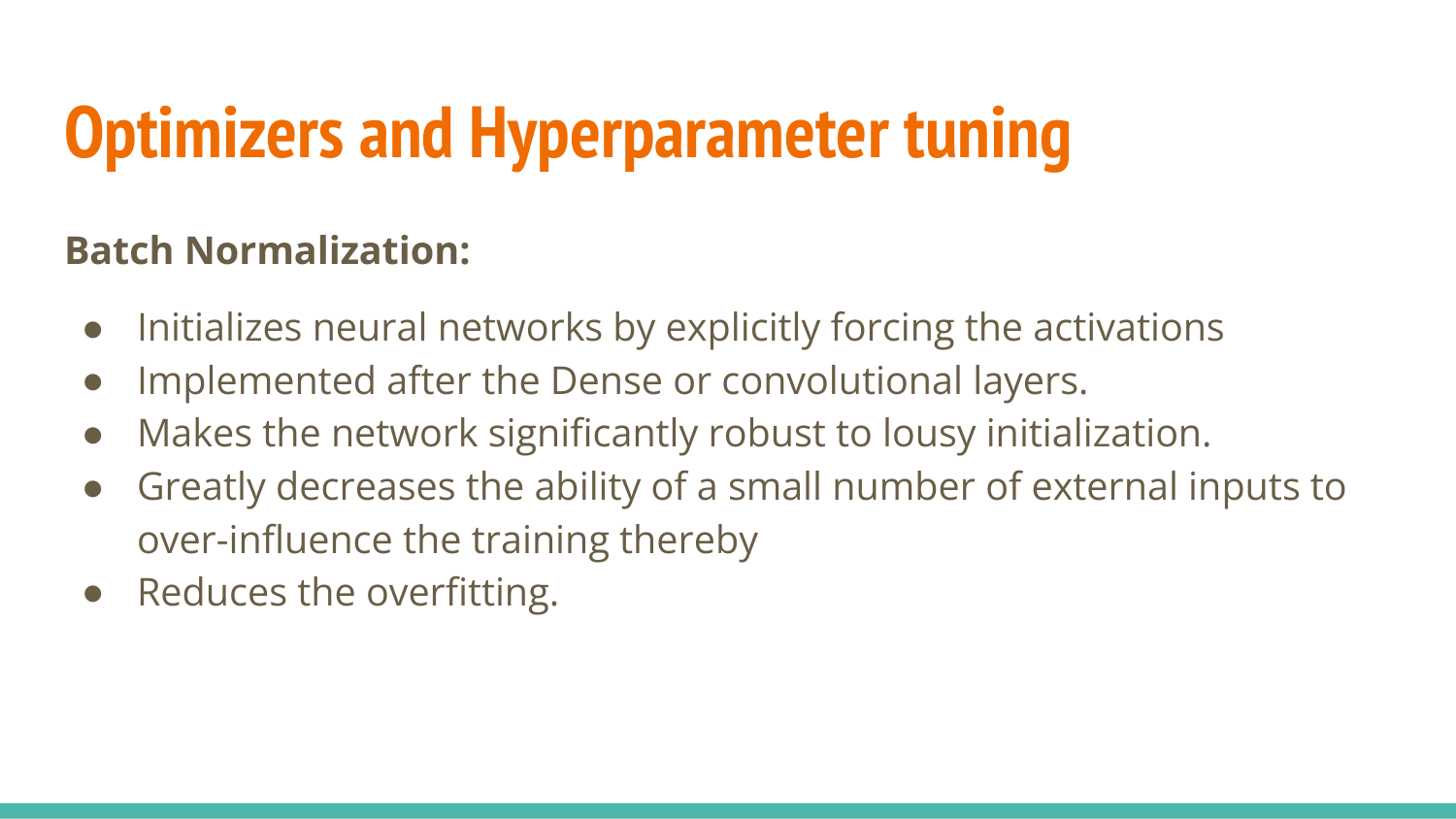

# Optimizers and Hyperparameter tuning
Batch Normalization:
Initializes neural networks by explicitly forcing the activations
Implemented after the Dense or convolutional layers.
Makes the network significantly robust to lousy initialization.
Greatly decreases the ability of a small number of external inputs to over-influence the training thereby
Reduces the overfitting.